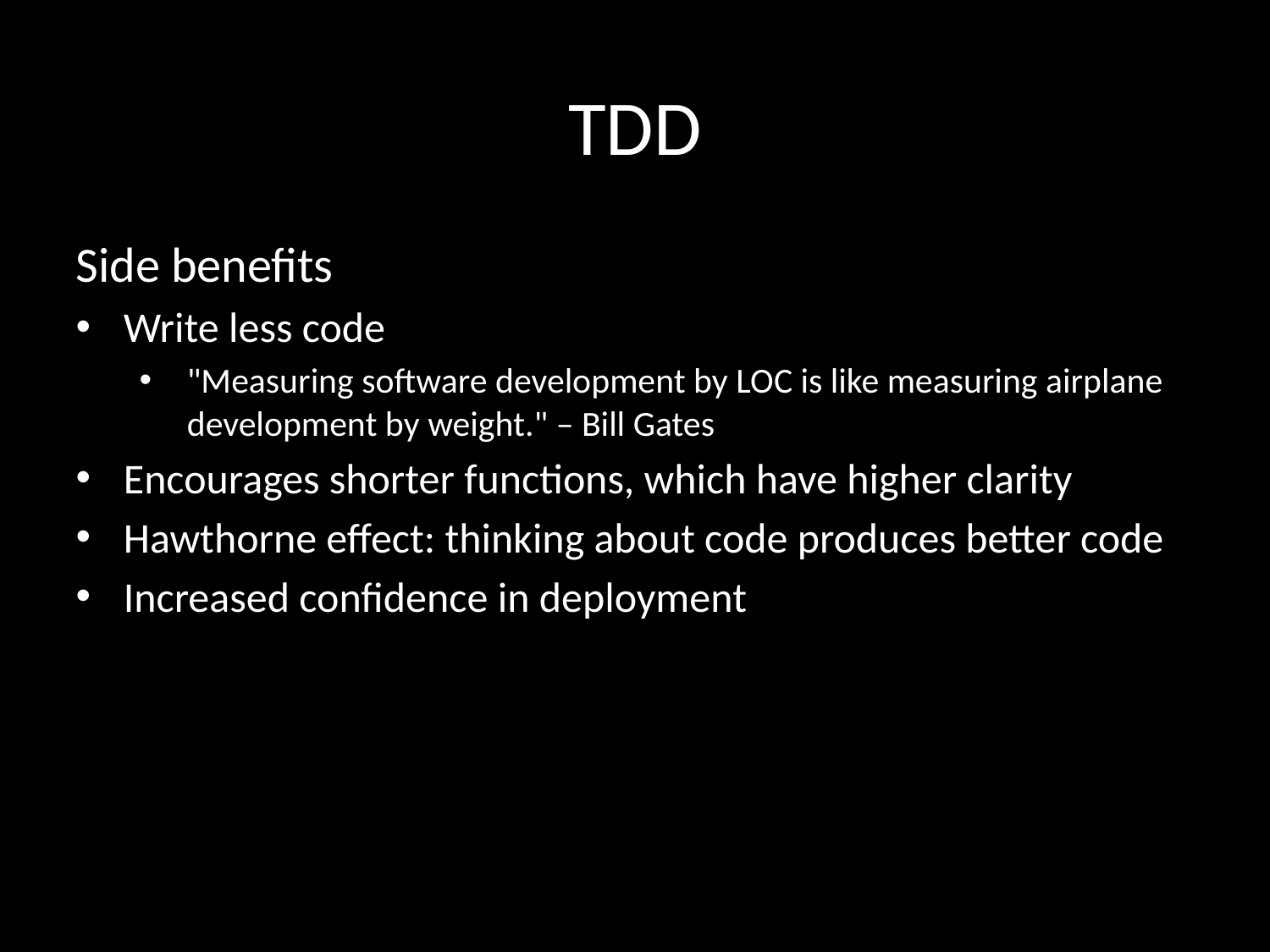

# TDD
Side benefits
Write less code
"Measuring software development by LOC is like measuring airplane development by weight." – Bill Gates
Encourages shorter functions, which have higher clarity
Hawthorne effect: thinking about code produces better code
Increased confidence in deployment